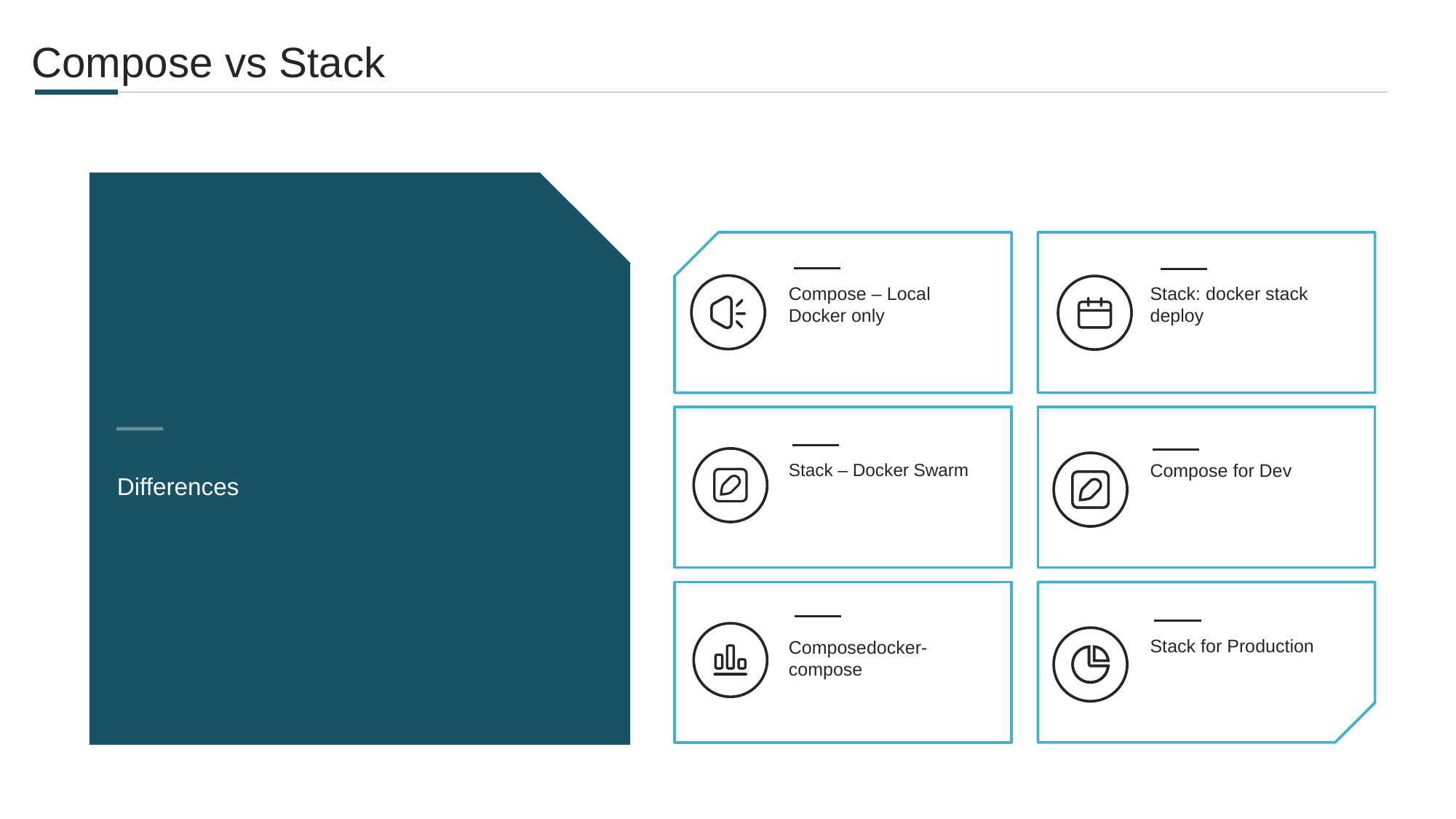

Compose vs Stack

Compose – Local Docker only
Stack: docker stack deploy

Stack – Docker Swarm
Compose for Dev

Differences

Composedocker- compose
Stack for Production